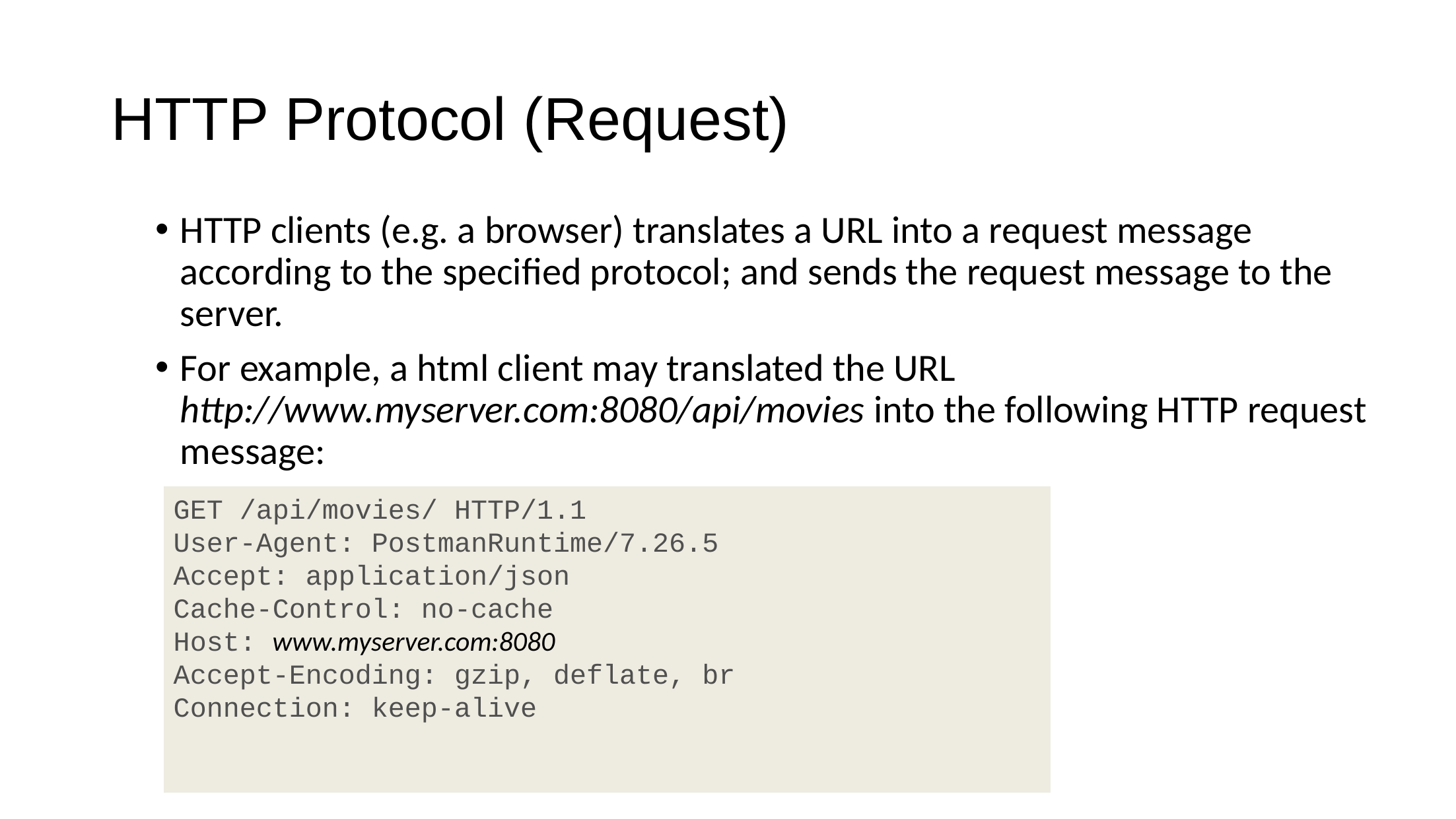

# HTTP Protocol (Request)
HTTP clients (e.g. a browser) translates a URL into a request message according to the specified protocol; and sends the request message to the server.
For example, a html client may translated the URL http://www.myserver.com:8080/api/movies into the following HTTP request message:
GET /api/movies/ HTTP/1.1
User-Agent: PostmanRuntime/7.26.5
Accept: application/json
Cache-Control: no-cache
Host: www.myserver.com:8080
Accept-Encoding: gzip, deflate, br
Connection: keep-alive